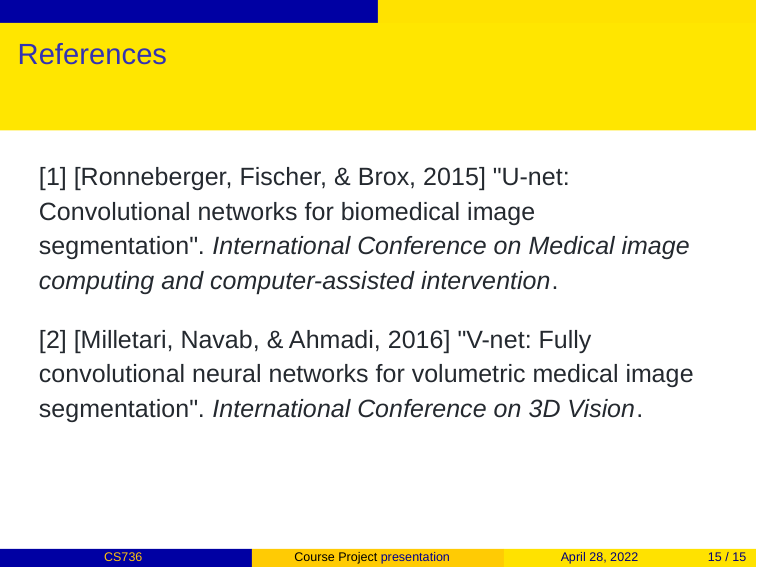

# References
[1] [Ronneberger, Fischer, & Brox, 2015] "U-net: Convolutional networks for biomedical image segmentation". International Conference on Medical image computing and computer-assisted intervention.
[2] [Milletari, Navab, & Ahmadi, 2016] "V-net: Fully convolutional neural networks for volumetric medical image segmentation". International Conference on 3D Vision.
CS736

April 28, 2022
Course Project presentation

15 / 15